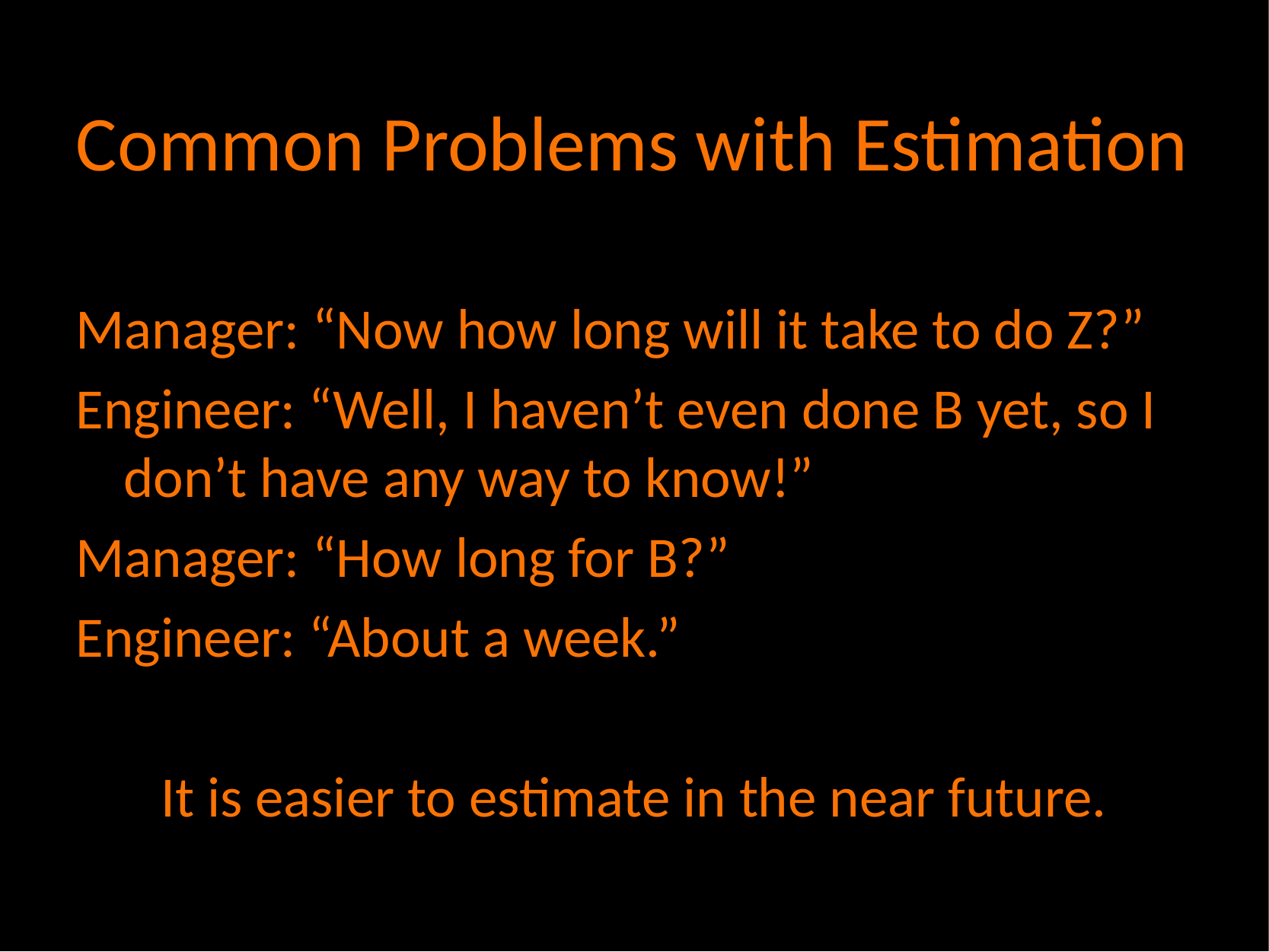

# Common Problems with Estimation
Manager: “Now how long will it take to do Z?”
Engineer: “Well, I haven’t even done B yet, so I don’t have any way to know!”
Manager: “How long for B?”
Engineer: “About a week.”

It is easier to estimate in the near future.